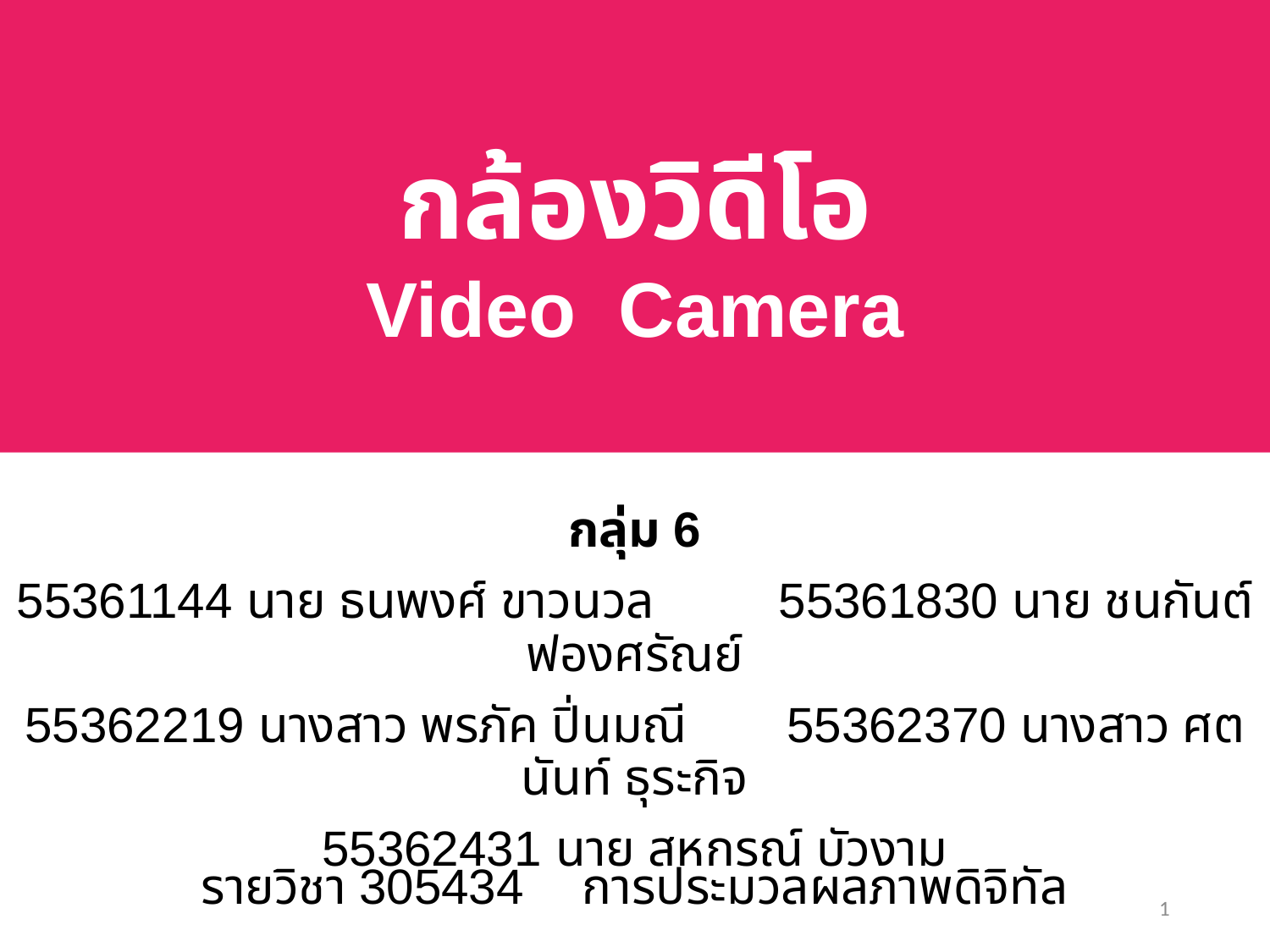

กล้องวิดีโอ
Video  Camera

กลุ่ม 6
55361144 นาย ธนพงศ์ ขาวนวล	55361830 นาย ชนกันต์ ฟองศรัณย์
55362219 นางสาว พรภัค ปิ่นมณี	55362370 นางสาว ศตนันท์ ธุระกิจ
55362431 นาย สหกรณ์ บัวงาม
รายวิชา 305434	การประมวลผลภาพดิจิทัล
1